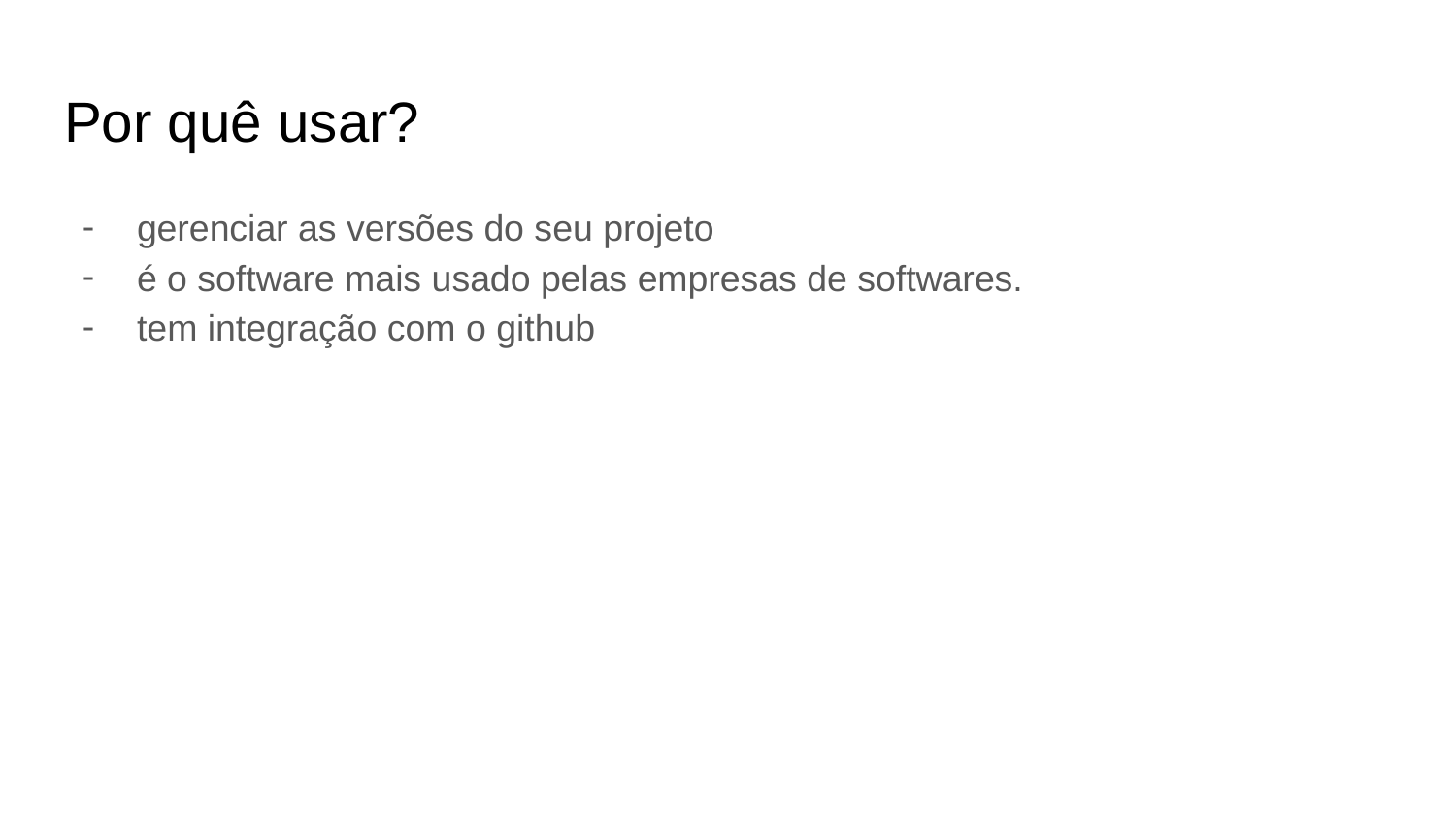

# Por quê usar?
gerenciar as versões do seu projeto
é o software mais usado pelas empresas de softwares.
tem integração com o github